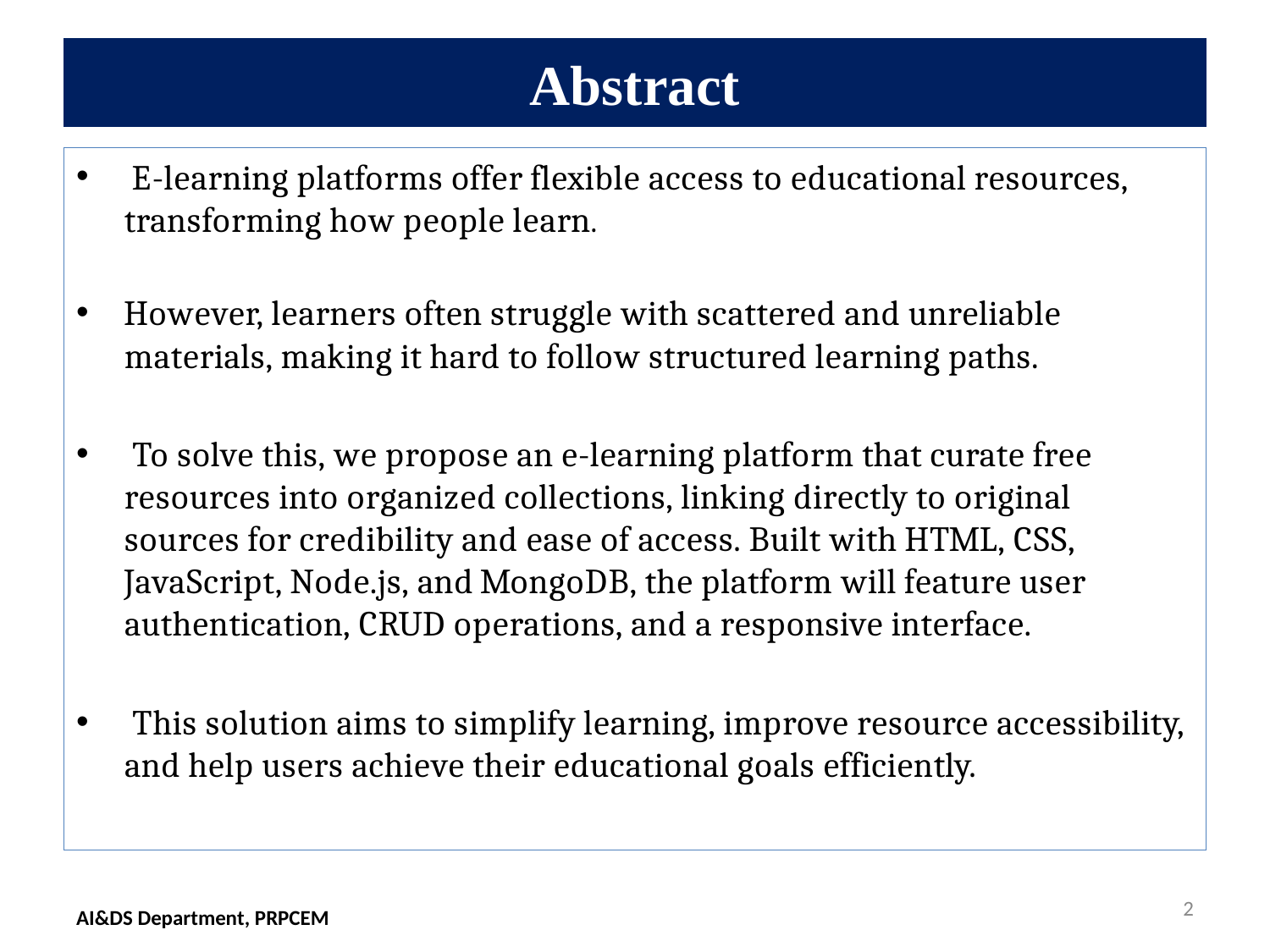

# Abstract
 E-learning platforms offer flexible access to educational resources, transforming how people learn.

However, learners often struggle with scattered and unreliable materials, making it hard to follow structured learning paths.

 To solve this, we propose an e-learning platform that curate free resources into organized collections, linking directly to original sources for credibility and ease of access. Built with HTML, CSS, JavaScript, Node.js, and MongoDB, the platform will feature user authentication, CRUD operations, and a responsive interface.

 This solution aims to simplify learning, improve resource accessibility, and help users achieve their educational goals efficiently.

AI&DS Department, PRPCEM
2